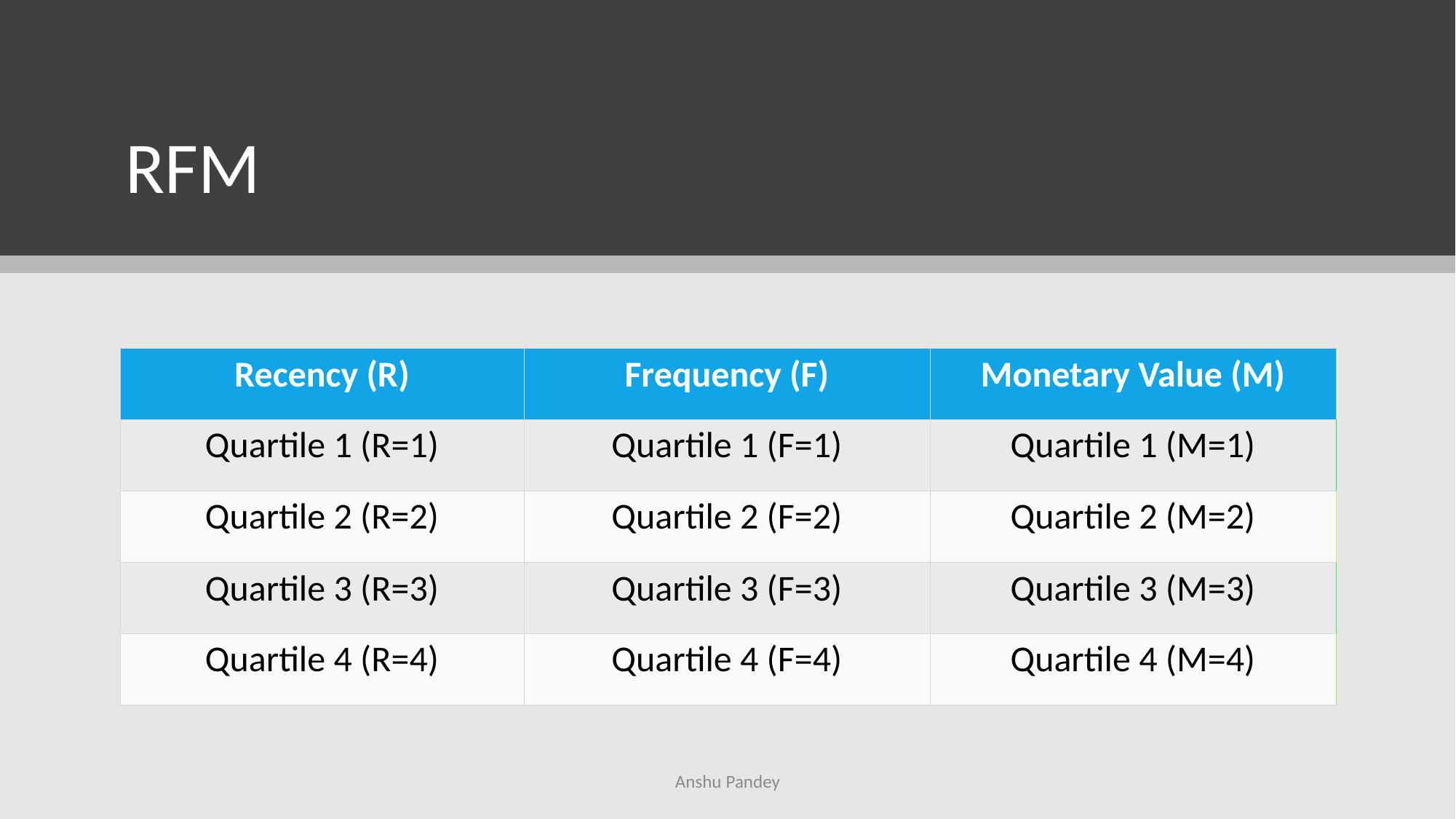

# RFM

| Recency (R) | Frequency (F) | Monetary Value (M) |
| --- | --- | --- |
| Quartile 1 (R=1) | Quartile 1 (F=1) | Quartile 1 (M=1) |
| Quartile 2 (R=2) | Quartile 2 (F=2) | Quartile 2 (M=2) |
| Quartile 3 (R=3) | Quartile 3 (F=3) | Quartile 3 (M=3) |
| Quartile 4 (R=4) | Quartile 4 (F=4) | Quartile 4 (M=4) |
Anshu Pandey